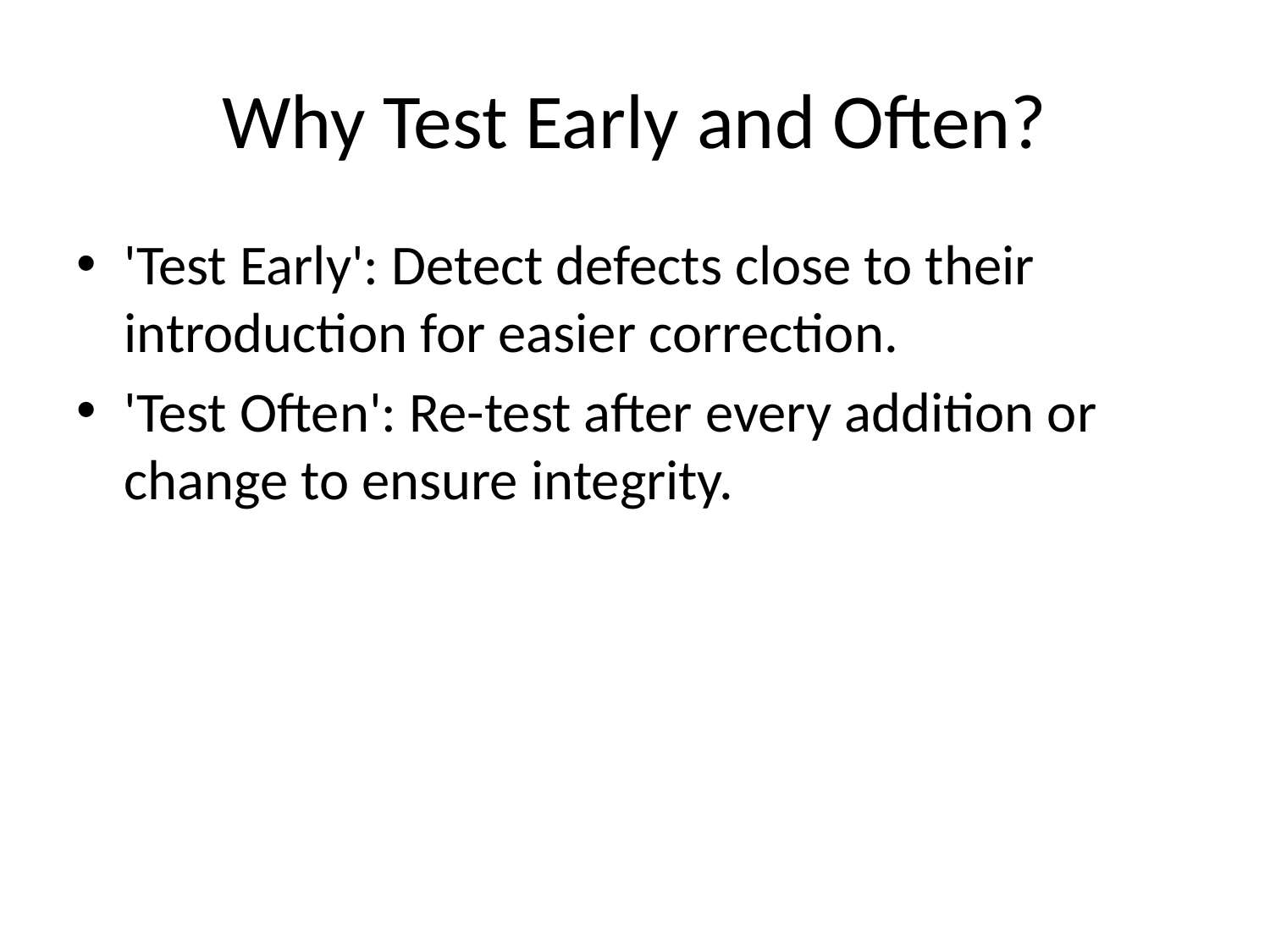

# Why Test Early and Often?
'Test Early': Detect defects close to their introduction for easier correction.
'Test Often': Re-test after every addition or change to ensure integrity.